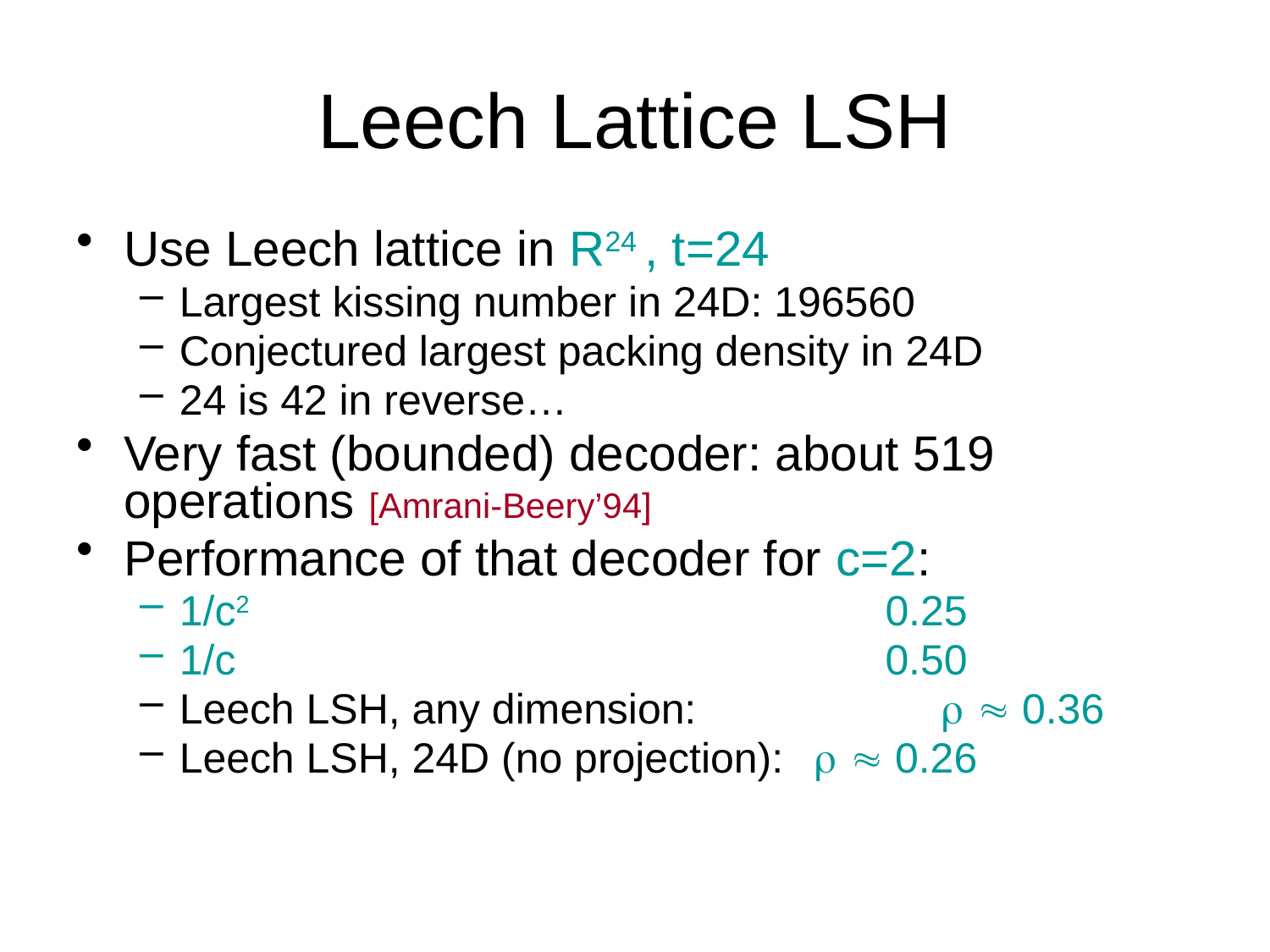

# Leech Lattice LSH
Use Leech lattice in R24 , t=24
Largest kissing number in 24D: 196560
Conjectured largest packing density in 24D
24 is 42 in reverse…
Very fast (bounded) decoder: about 519 operations [Amrani-Beery’94]
Performance of that decoder for c=2:
1/c2 					      0.25
1/c					      0.50
Leech LSH, any dimension: 		ρ ≈ 0.36
Leech LSH, 24D (no projection):	ρ ≈ 0.26